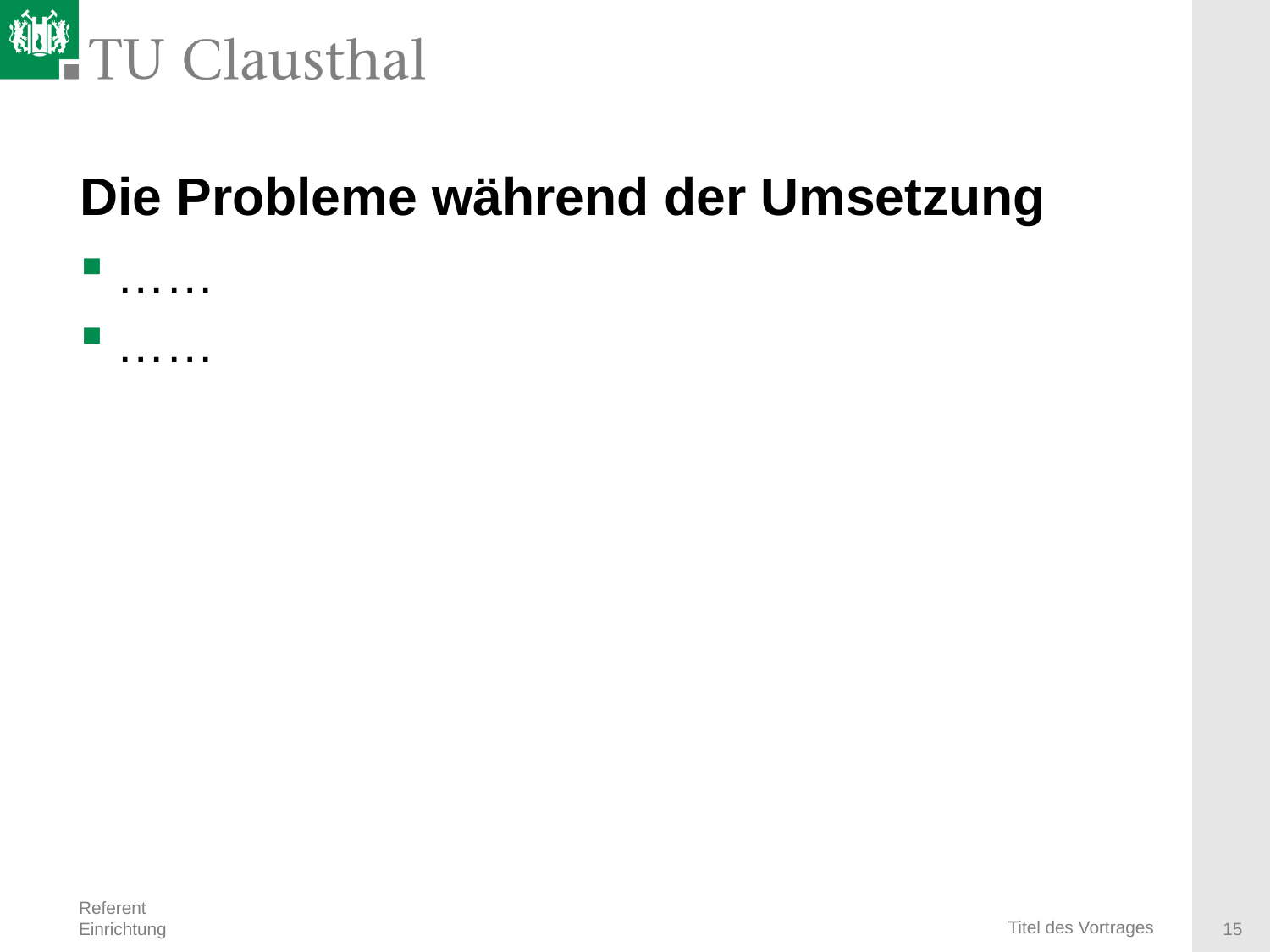

# Die Probleme während der Umsetzung
……
……